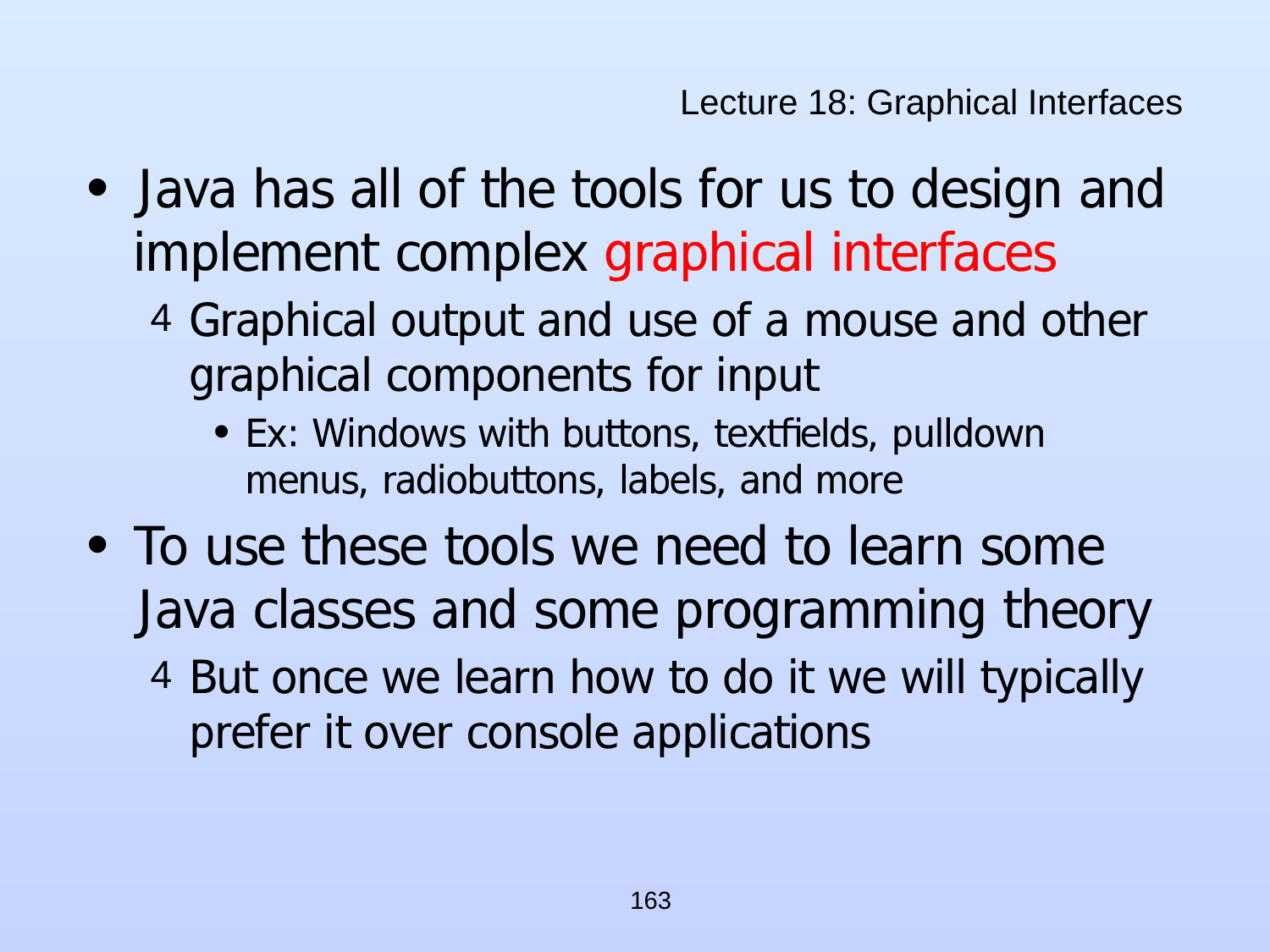

# Lecture 18: Graphical Interfaces
Java has all of the tools for us to design and implement complex graphical interfaces
Graphical output and use of a mouse and other graphical components for input
Ex: Windows with buttons, textfields, pulldown menus, radiobuttons, labels, and more
To use these tools we need to learn some Java classes and some programming theory
But once we learn how to do it we will typically prefer it over console applications
163